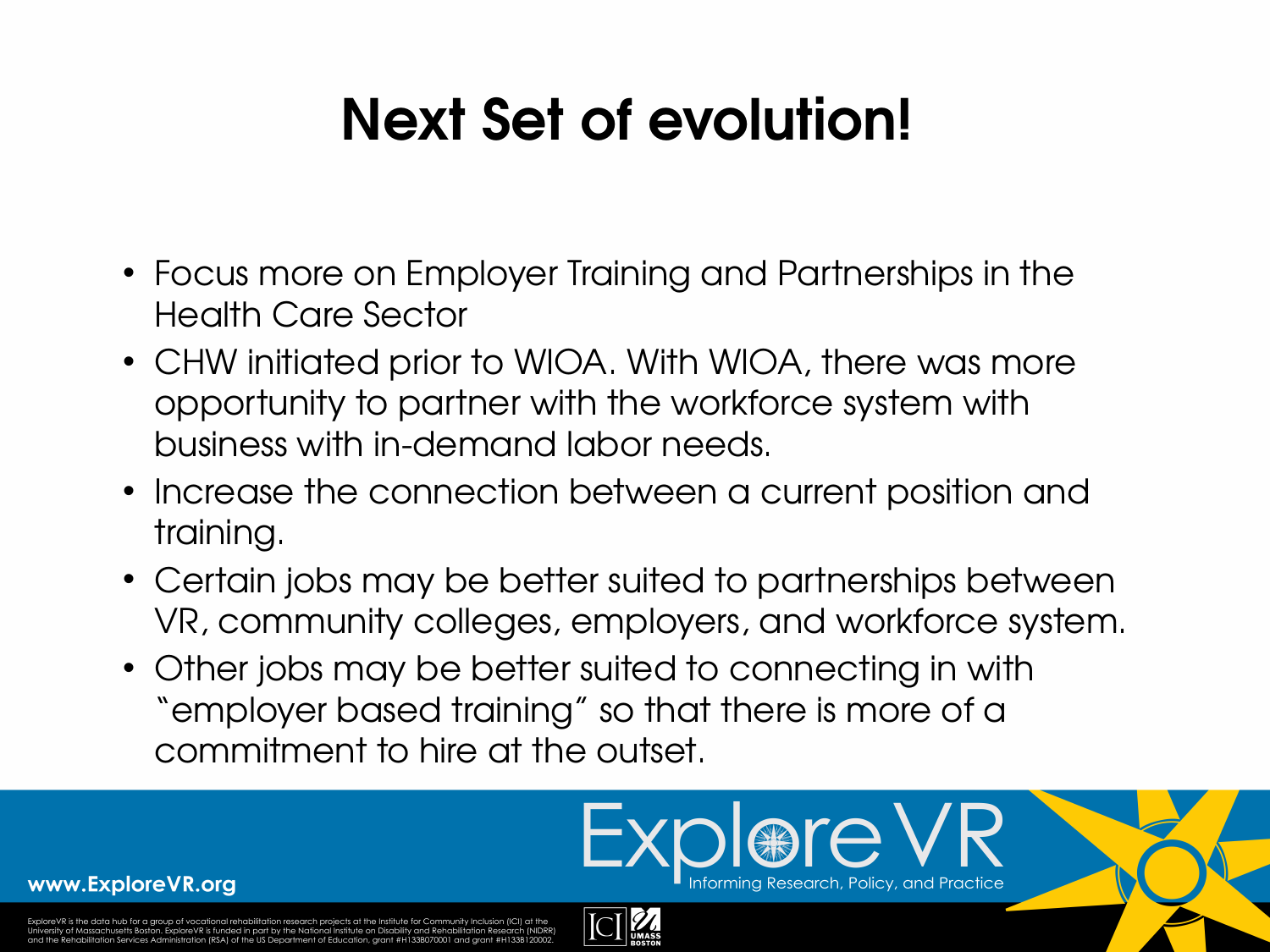

# Next Set of evolution!
Focus more on Employer Training and Partnerships in the Health Care Sector
CHW initiated prior to WIOA. With WIOA, there was more opportunity to partner with the workforce system with business with in-demand labor needs.
Increase the connection between a current position and training.
Certain jobs may be better suited to partnerships between VR, community colleges, employers, and workforce system.
Other jobs may be better suited to connecting in with “employer based training” so that there is more of a commitment to hire at the outset.